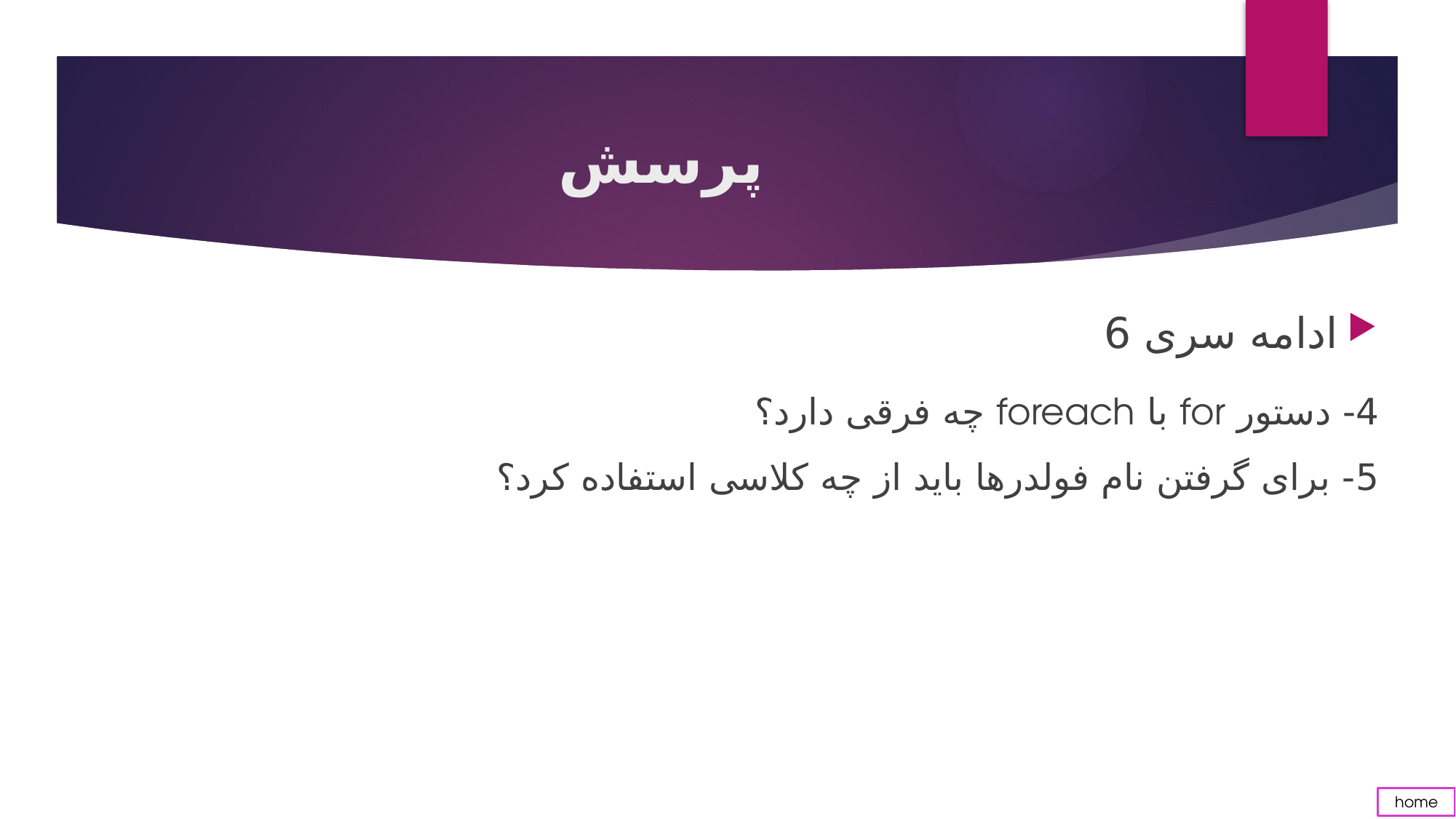

# پرسش
ادامه سری 6
4- دستور for با foreach چه فرقی دارد؟
5- برای گرفتن نام فولدرها باید از چه کلاسی استفاده کرد؟